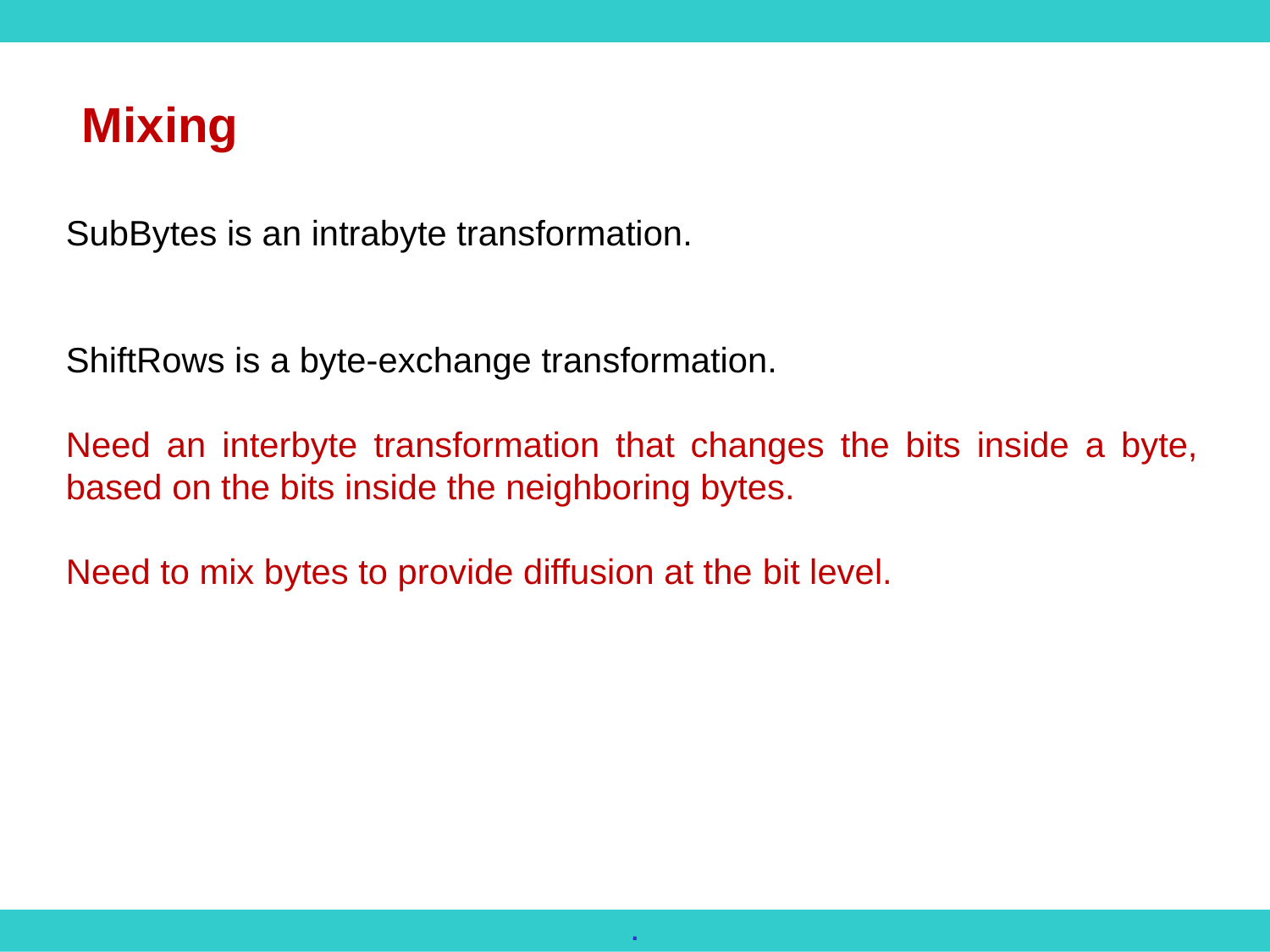

Mixing
SubBytes is an intrabyte transformation.

ShiftRows is a byte-exchange transformation.

Need an interbyte transformation that changes the bits inside a byte, based on the bits inside the neighboring bytes.

Need to mix bytes to provide diffusion at the bit level.
.